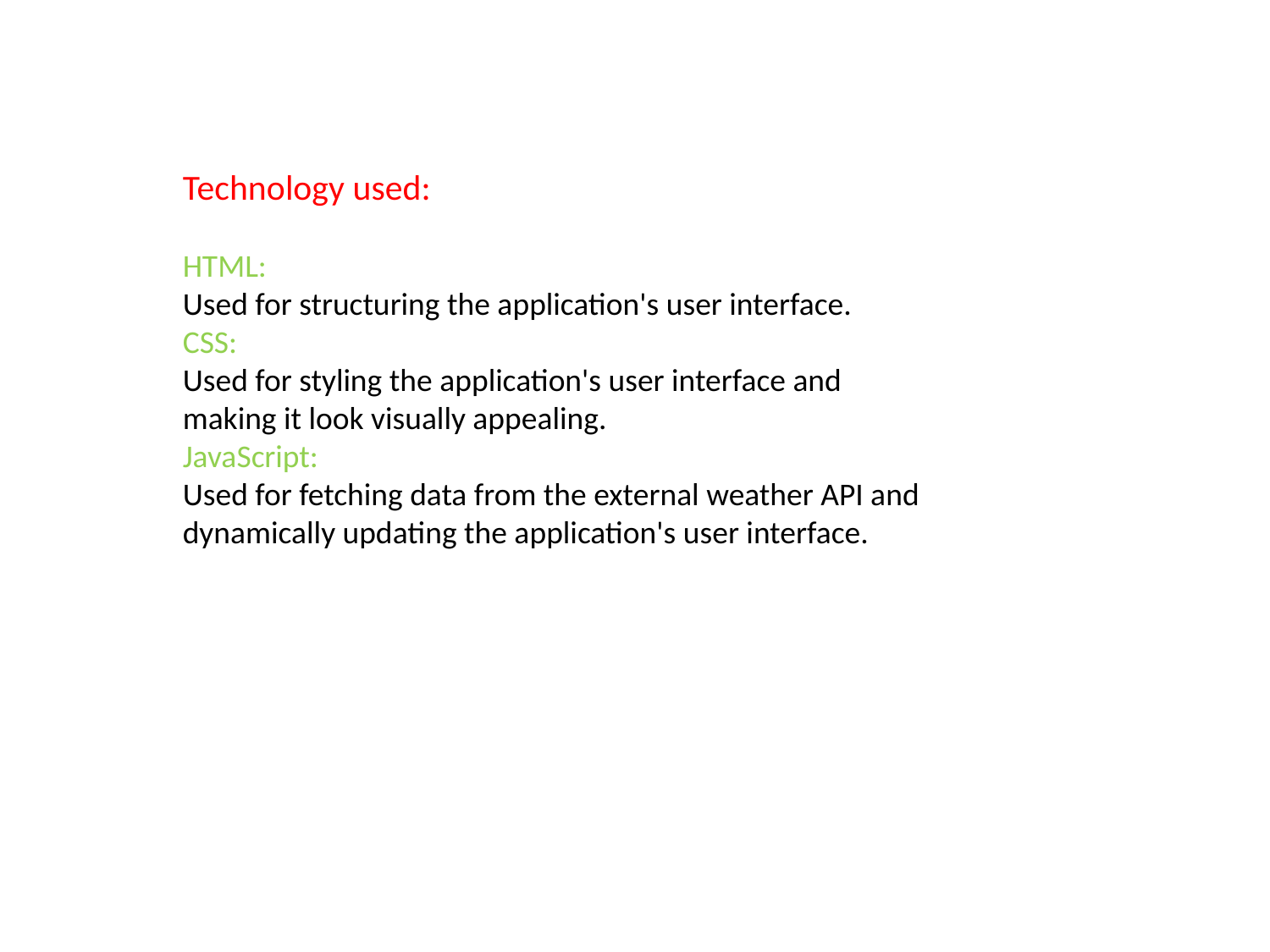

Technology used:

HTML:
Used for structuring the application's user interface.
CSS:
Used for styling the application's user interface and making it look visually appealing.
JavaScript:
Used for fetching data from the external weather API and dynamically updating the application's user interface.